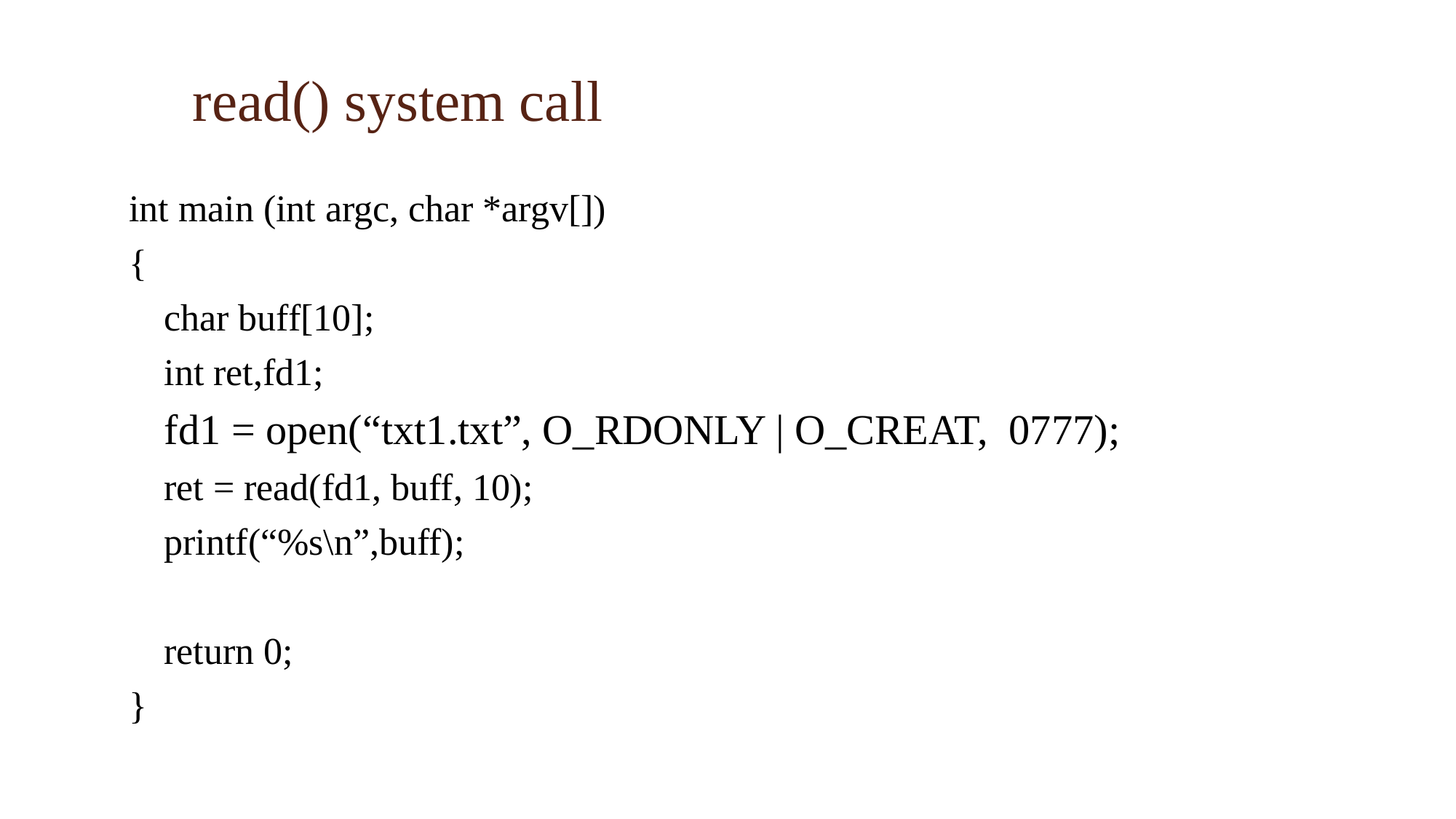

read() system call
int main (int argc, char *argv[])
{
	char buff[10];
	int ret,fd1;
	fd1 = open(“txt1.txt”, O_RDONLY | O_CREAT,  0777);
	ret = read(fd1, buff, 10);
	printf(“%s\n”,buff);

	return 0;
}